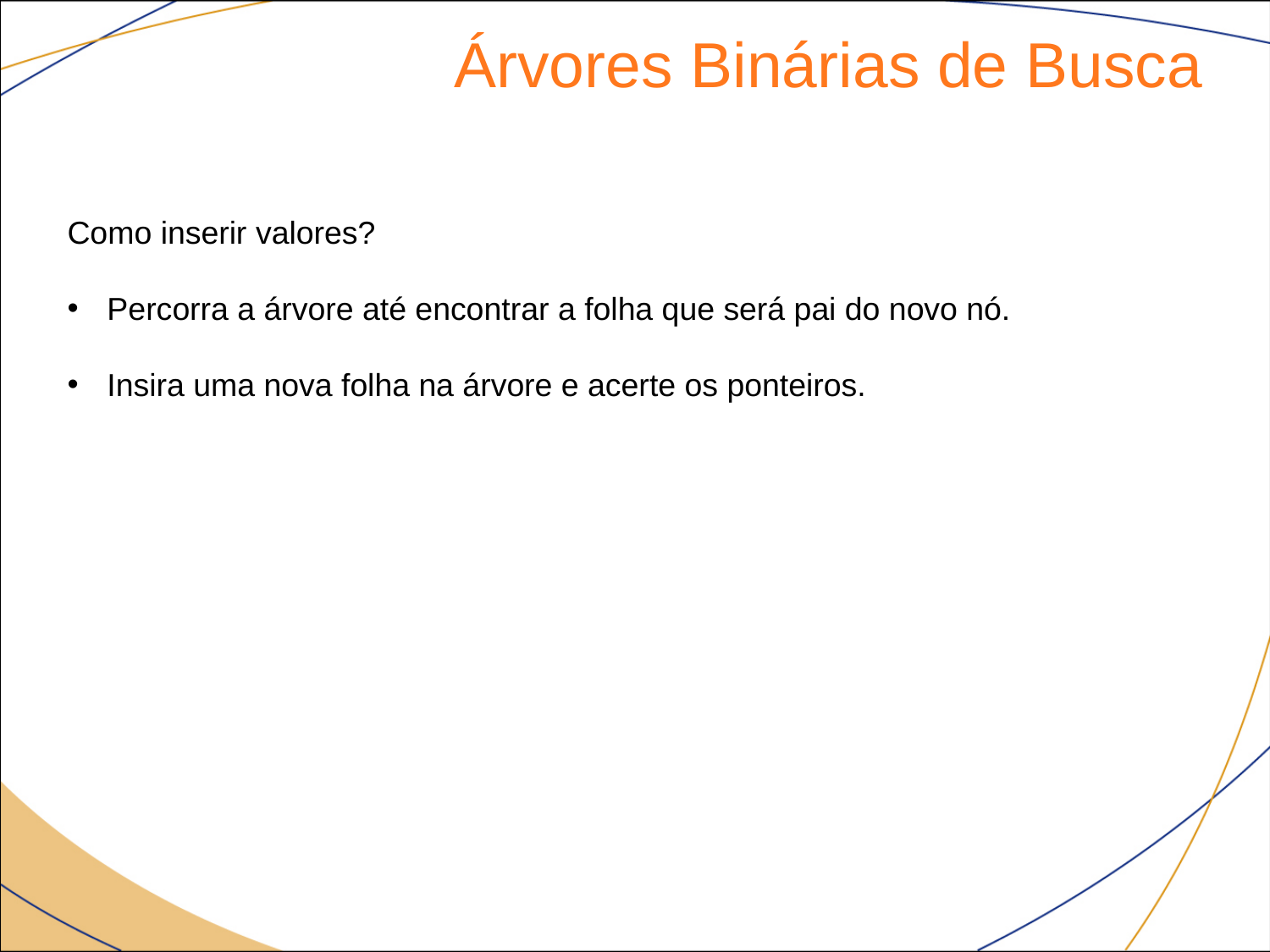

Árvores Binárias de Busca
Como inserir valores?

Percorra a árvore até encontrar a folha que será pai do novo nó.

Insira uma nova folha na árvore e acerte os ponteiros.